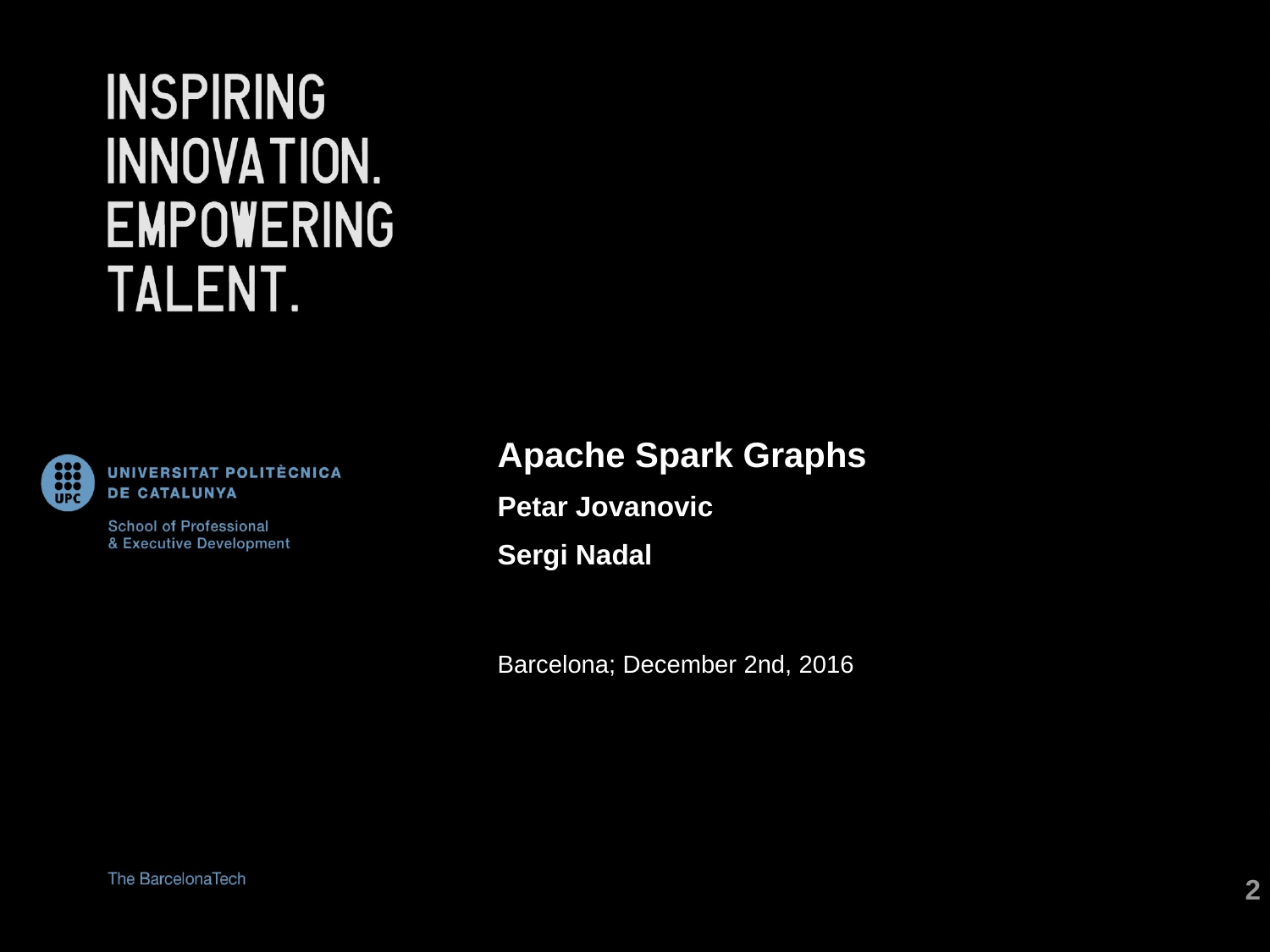

Apache Spark Graphs
Petar Jovanovic
Sergi Nadal

Barcelona; December 2nd, 2016